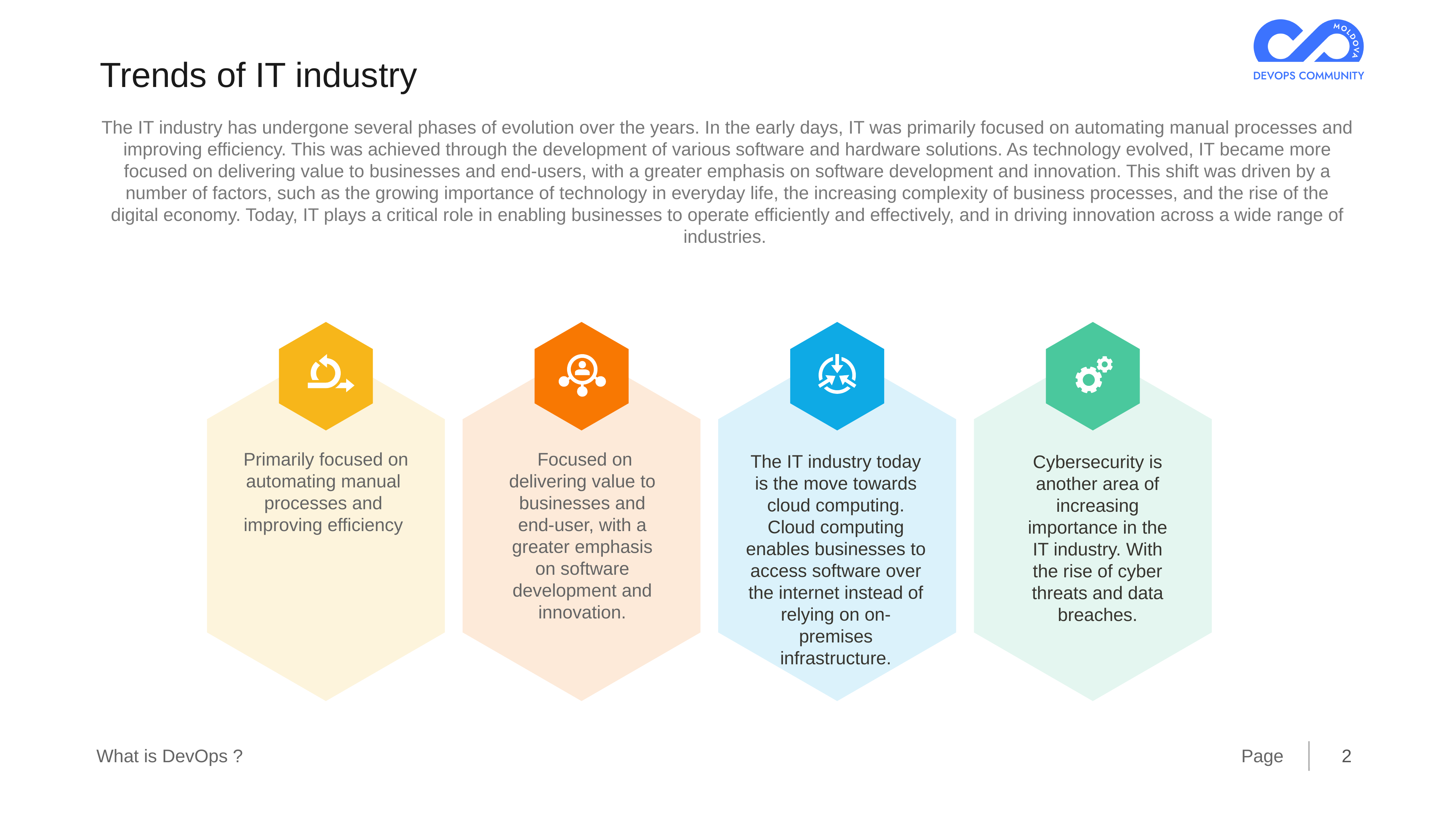

Trends of IT industry
The IT industry has undergone several phases of evolution over the years. In the early days, IT was primarily focused on automating manual processes and improving efficiency. This was achieved through the development of various software and hardware solutions. As technology evolved, IT became more focused on delivering value to businesses and end-users, with a greater emphasis on software development and innovation. This shift was driven by a number of factors, such as the growing importance of technology in everyday life, the increasing complexity of business processes, and the rise of the digital economy. Today, IT plays a critical role in enabling businesses to operate efficiently and effectively, and in driving innovation across a wide range of industries.

 Primarily focused on automating manual processes and improving efficiency
 Focused on delivering value to businesses and end-user, with a greater emphasis on software development and innovation.
The IT industry today is the move towards cloud computing. Cloud computing enables businesses to access software over the internet instead of relying on on-premises infrastructure.
Cybersecurity is another area of increasing importance in the IT industry. With the rise of cyber threats and data breaches.
2